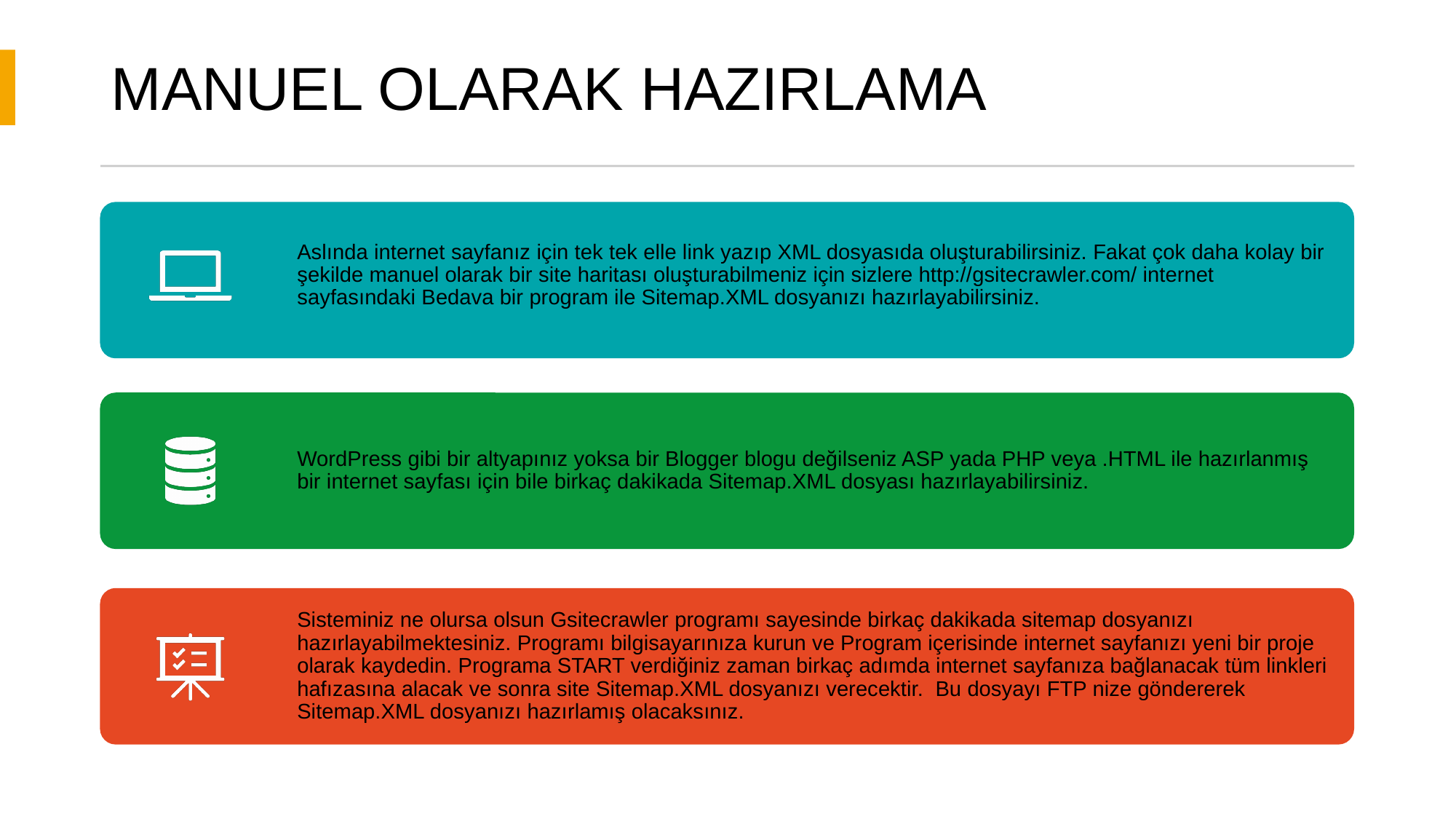

# MANUEL OLARAK HAZIRLAMA

Aslında internet sayfanız için tek tek elle link yazıp XML dosyasıda oluşturabilirsiniz. Fakat çok daha kolay bir şekilde manuel olarak bir site haritası oluşturabilmeniz için sizlere http://gsitecrawler.com/ internet sayfasındaki Bedava bir program ile Sitemap.XML dosyanızı hazırlayabilirsiniz.
WordPress gibi bir altyapınız yoksa bir Blogger blogu değilseniz ASP yada PHP veya .HTML ile hazırlanmış bir internet sayfası için bile birkaç dakikada Sitemap.XML dosyası hazırlayabilirsiniz.
Sisteminiz ne olursa olsun Gsitecrawler programı sayesinde birkaç dakikada sitemap dosyanızı hazırlayabilmektesiniz. Programı bilgisayarınıza kurun ve Program içerisinde internet sayfanızı yeni bir proje olarak kaydedin. Programa START verdiğiniz zaman birkaç adımda internet sayfanıza bağlanacak tüm linkleri hafızasına alacak ve sonra site Sitemap.XML dosyanızı verecektir.  Bu dosyayı FTP nize göndererek Sitemap.XML dosyanızı hazırlamış olacaksınız.